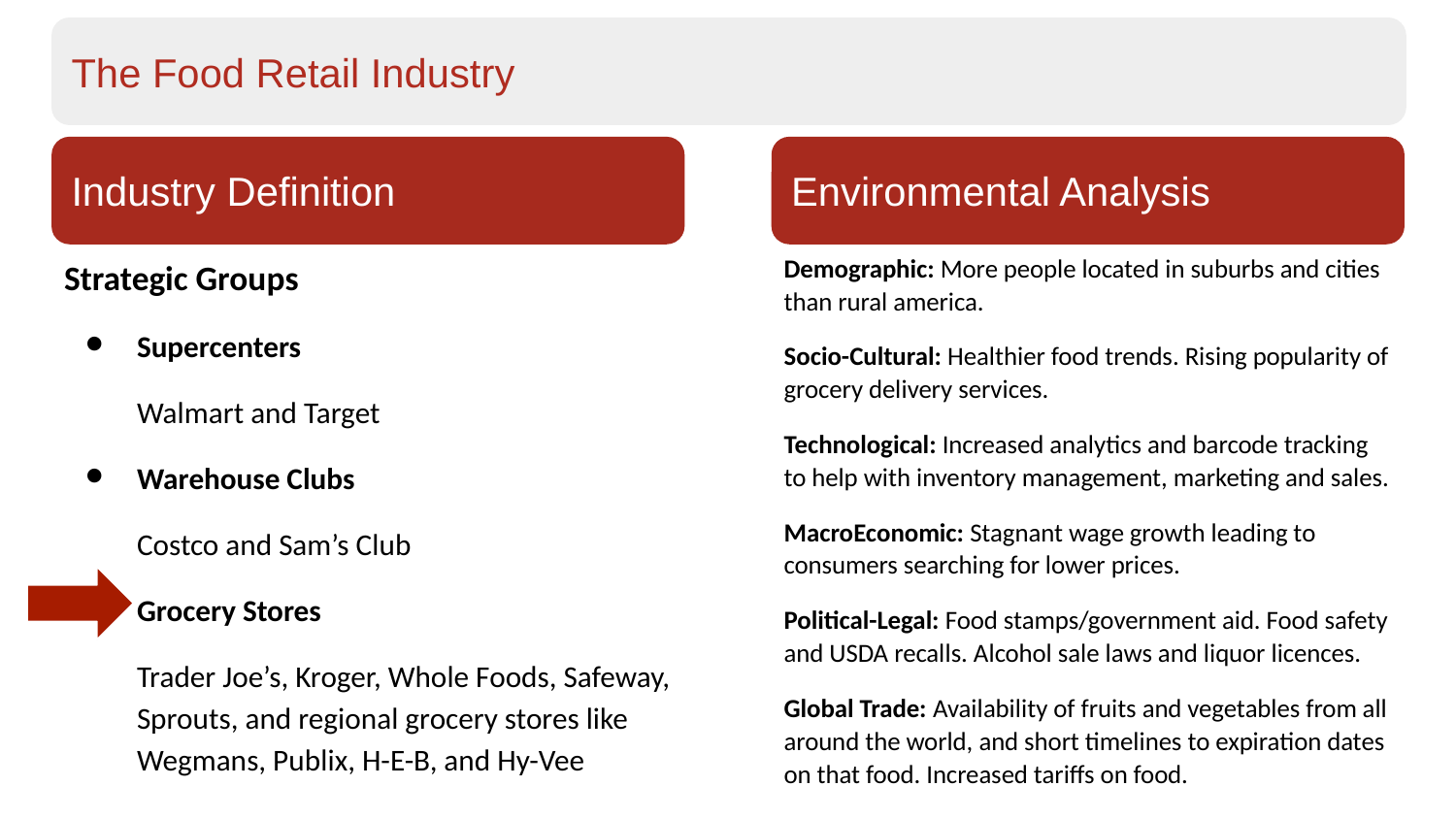

The Food Retail Industry
Industry Definition
Environmental Analysis
Strategic Groups
Supercenters
Walmart and Target
Warehouse Clubs
Costco and Sam’s Club
Grocery Stores
Trader Joe’s, Kroger, Whole Foods, Safeway, Sprouts, and regional grocery stores like Wegmans, Publix, H-E-B, and Hy-Vee
Demographic: More people located in suburbs and cities than rural america.
Socio-Cultural: Healthier food trends. Rising popularity of grocery delivery services.
Technological: Increased analytics and barcode tracking to help with inventory management, marketing and sales.
MacroEconomic: Stagnant wage growth leading to consumers searching for lower prices.
Political-Legal: Food stamps/government aid. Food safety and USDA recalls. Alcohol sale laws and liquor licences.
Global Trade: Availability of fruits and vegetables from all around the world, and short timelines to expiration dates on that food. Increased tariffs on food.